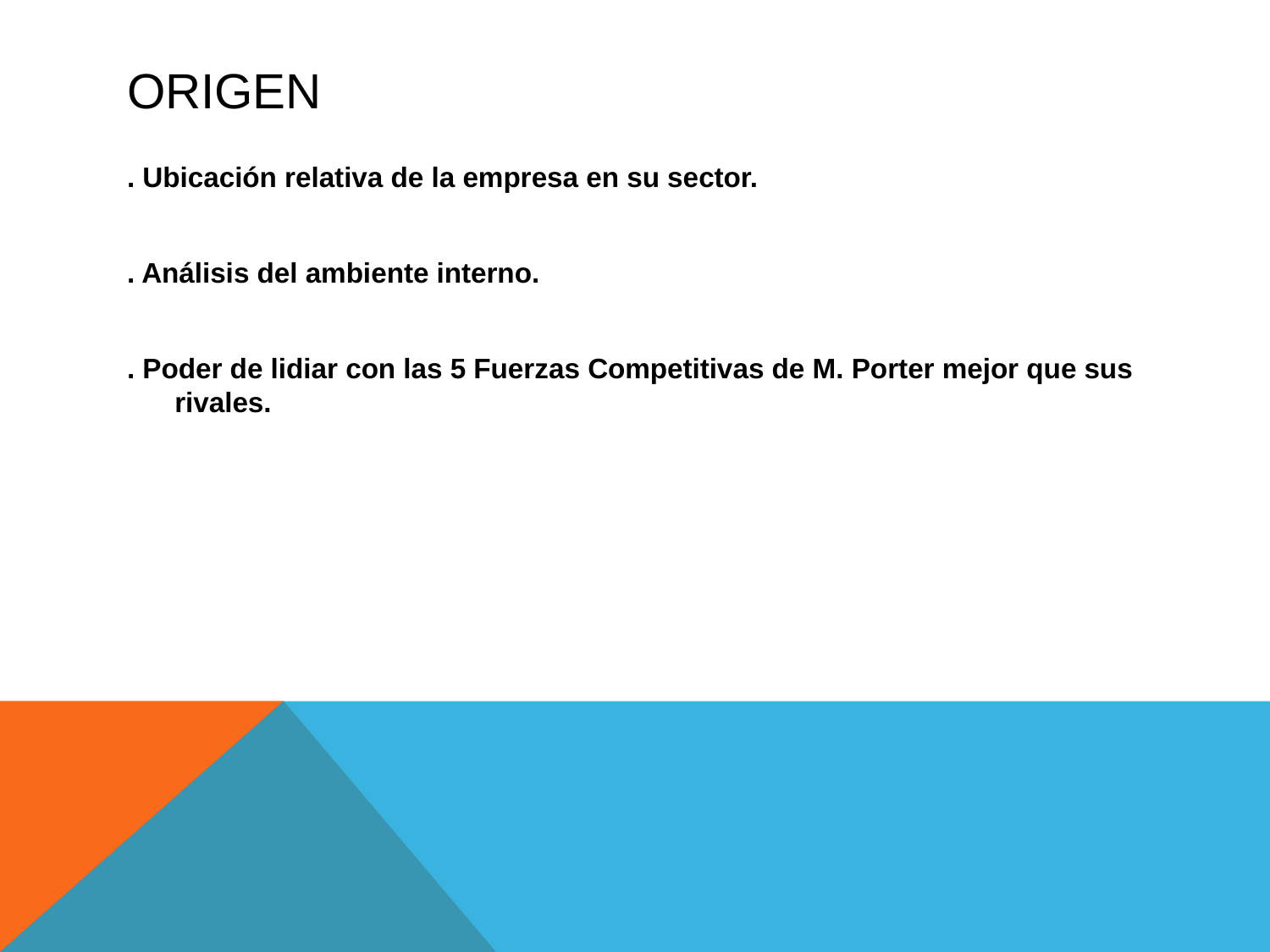

# Origen
. Ubicación relativa de la empresa en su sector.

. Análisis del ambiente interno.

. Poder de lidiar con las 5 Fuerzas Competitivas de M. Porter mejor que sus rivales.